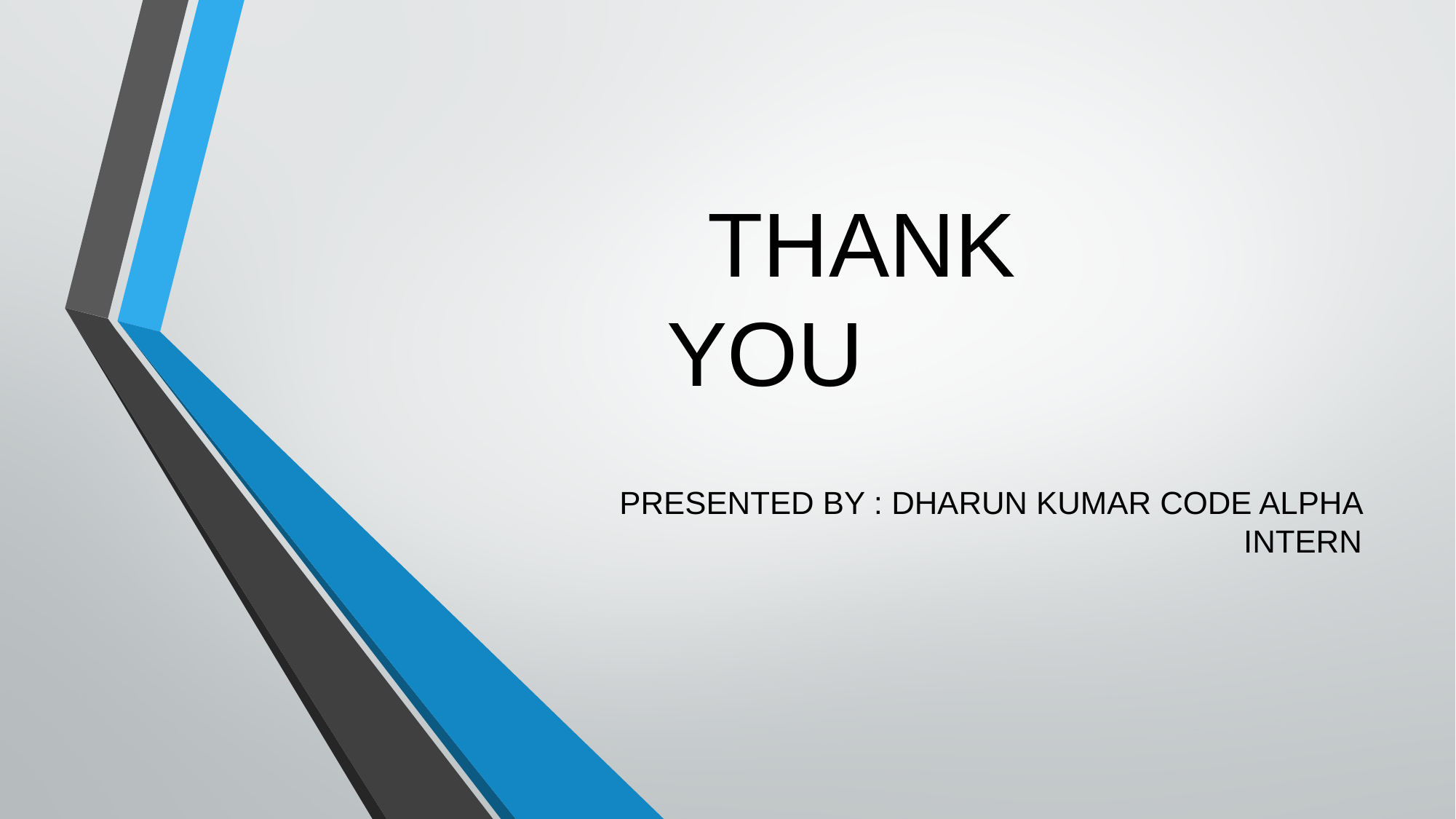

# THANK YOU
PRESENTED BY : DHARUN KUMAR CODE ALPHA INTERN